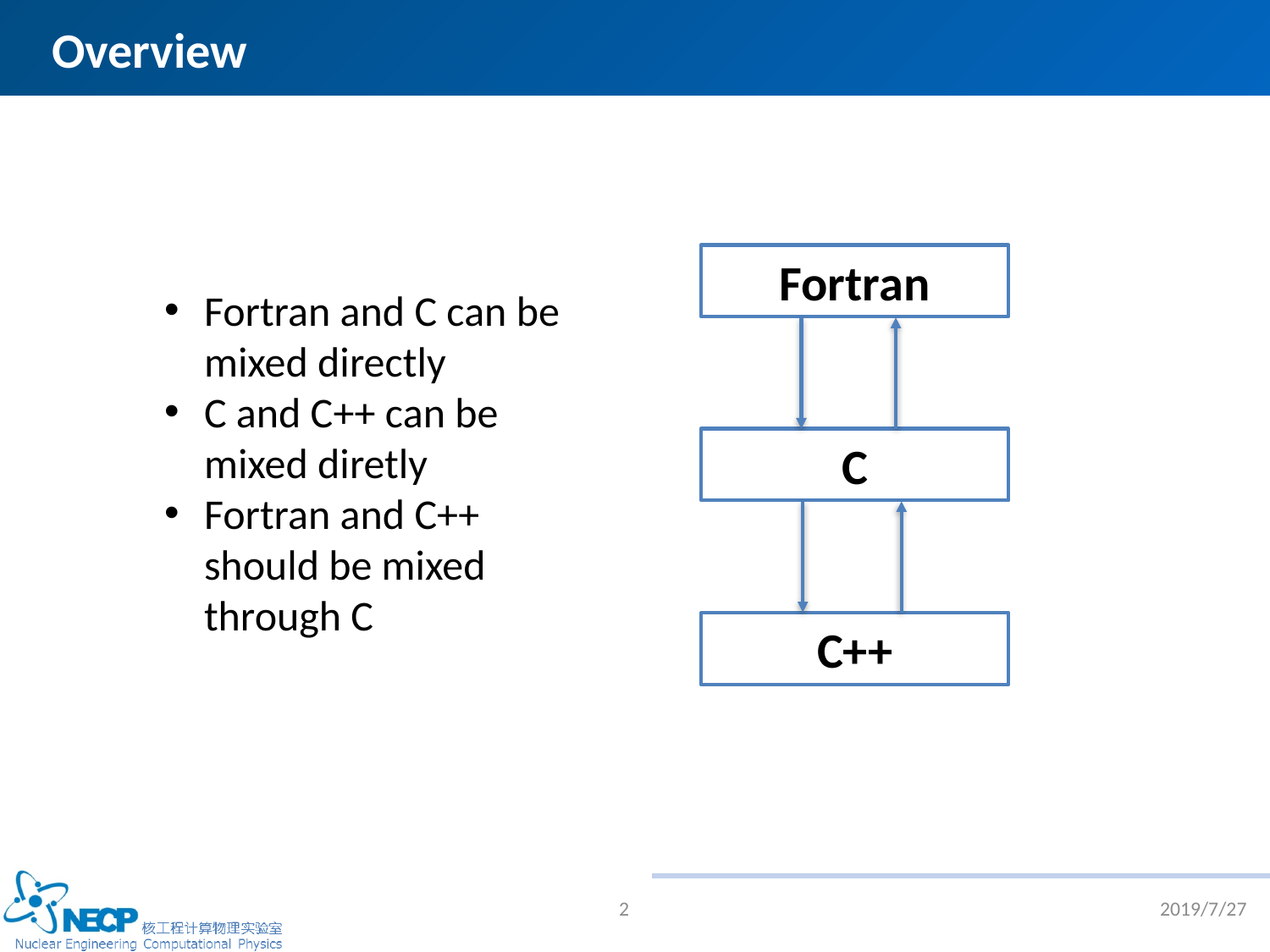

# Overview
Fortran
C
C++
Fortran and C can be mixed directly
C and C++ can be mixed diretly
Fortran and C++ should be mixed through C
2
2019/7/27